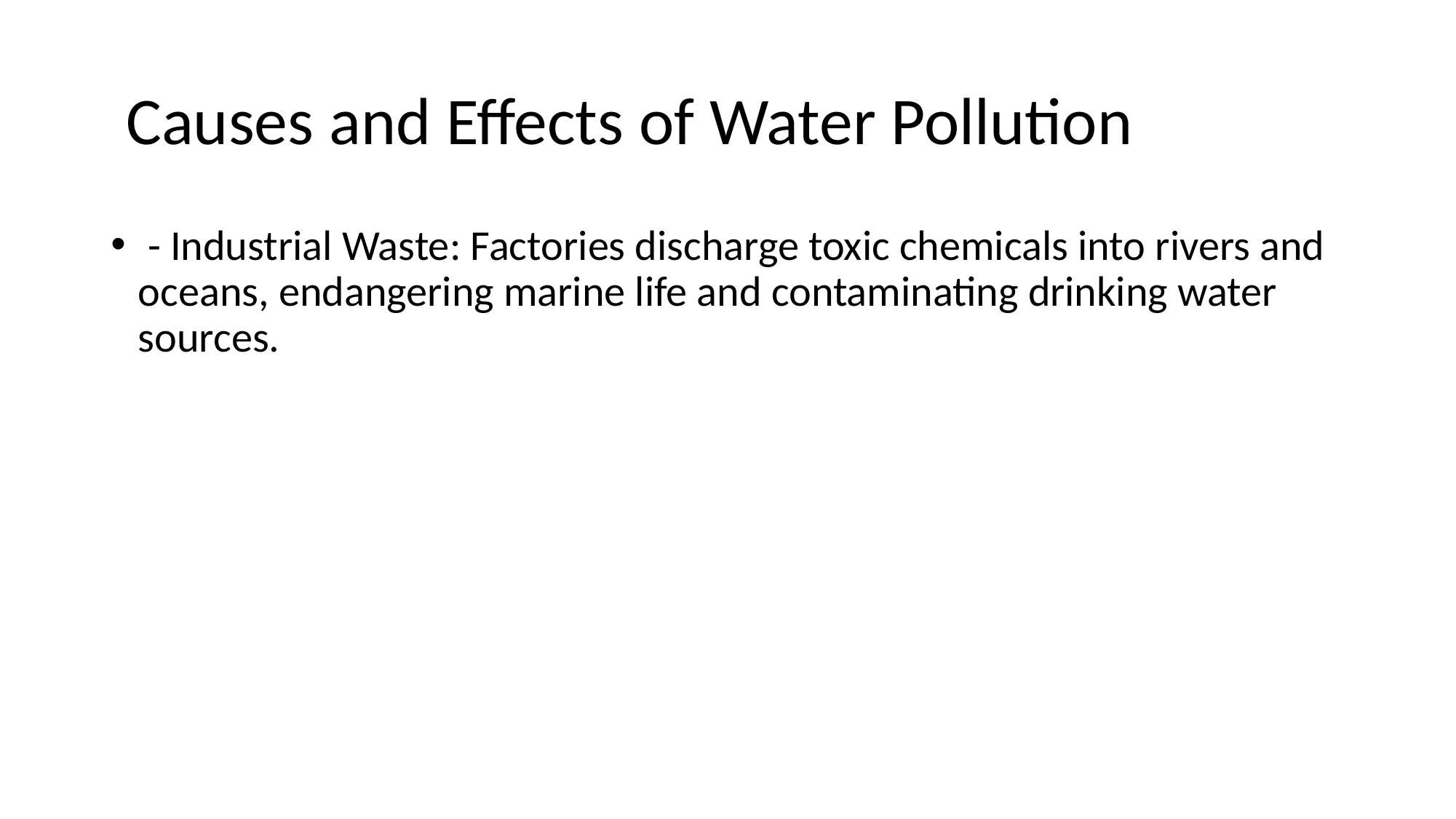

# Causes and Effects of Water Pollution
 - Industrial Waste: Factories discharge toxic chemicals into rivers and oceans, endangering marine life and contaminating drinking water sources.